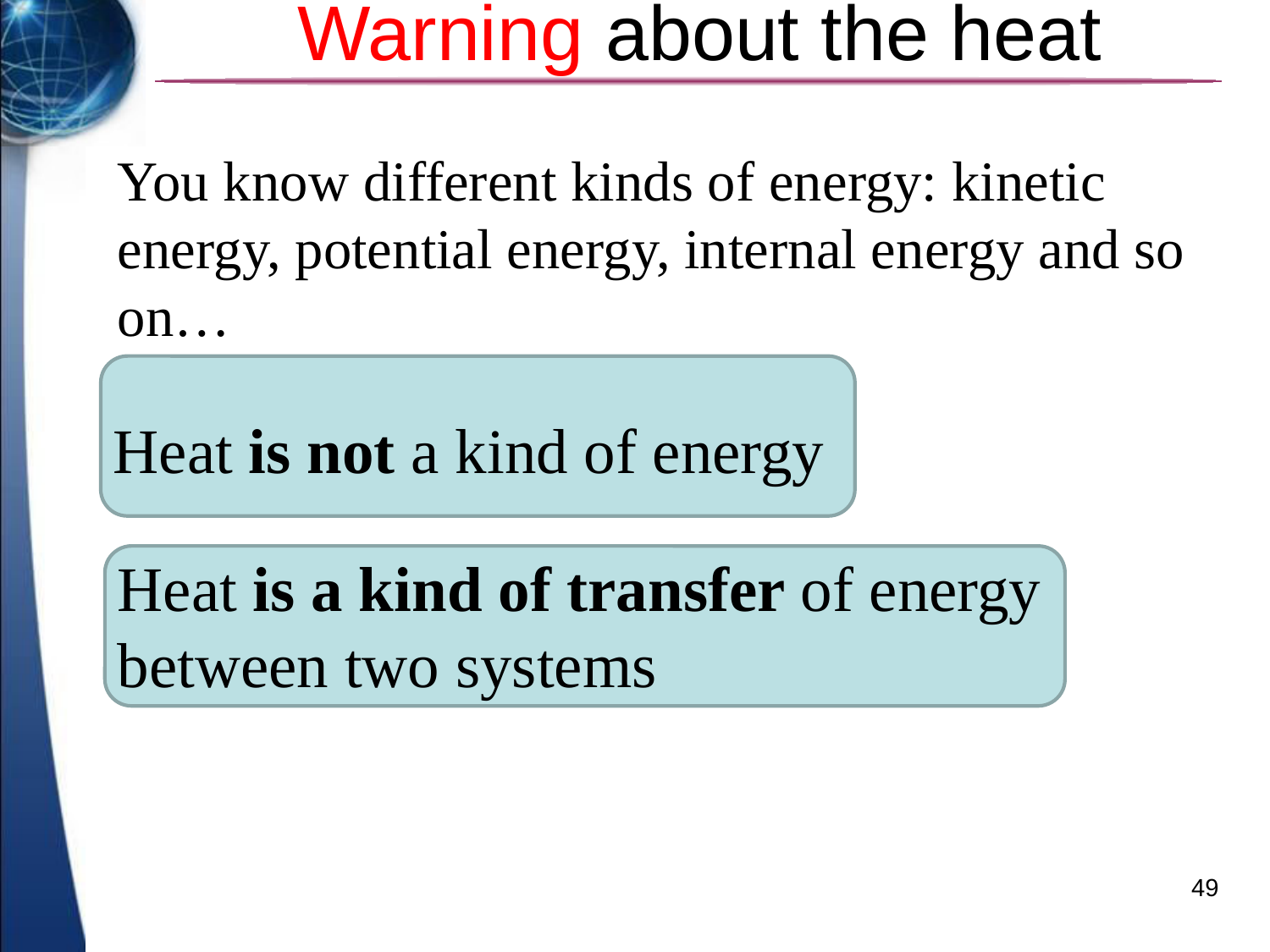

# Warning about the heat
You know different kinds of energy: kinetic energy, potential energy, internal energy and so on…

Heat is not a kind of energy
Heat is a kind of transfer of energy between two systems

49